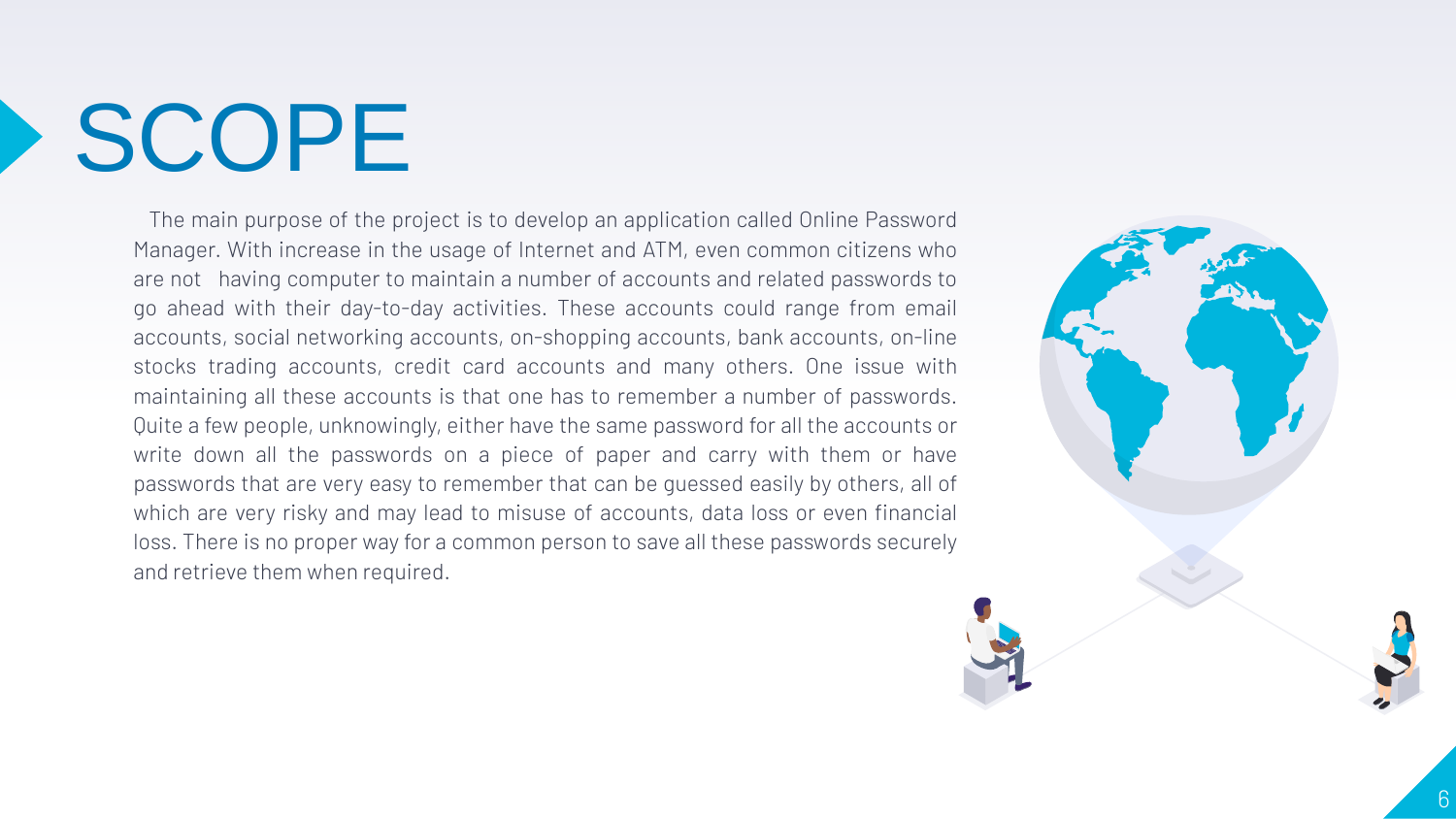

# SCOPE
            The main purpose of the project is to develop an application called Online Password Manager. With increase in the usage of Internet and ATM, even common citizens who are not   having computer to maintain a number of accounts and related passwords to go ahead with their day-to-day activities. These accounts could range from email accounts, social networking accounts, on-shopping accounts, bank accounts, on-line stocks trading accounts, credit card accounts and many others. One issue with maintaining all these accounts is that one has to remember a number of passwords. Quite a few people, unknowingly, either have the same password for all the accounts or write down all the passwords on a piece of paper and carry with them or have passwords that are very easy to remember that can be guessed easily by others, all of which are very risky and may lead to misuse of accounts, data loss or even financial loss. There is no proper way for a common person to save all these passwords securely and retrieve them when required.

6